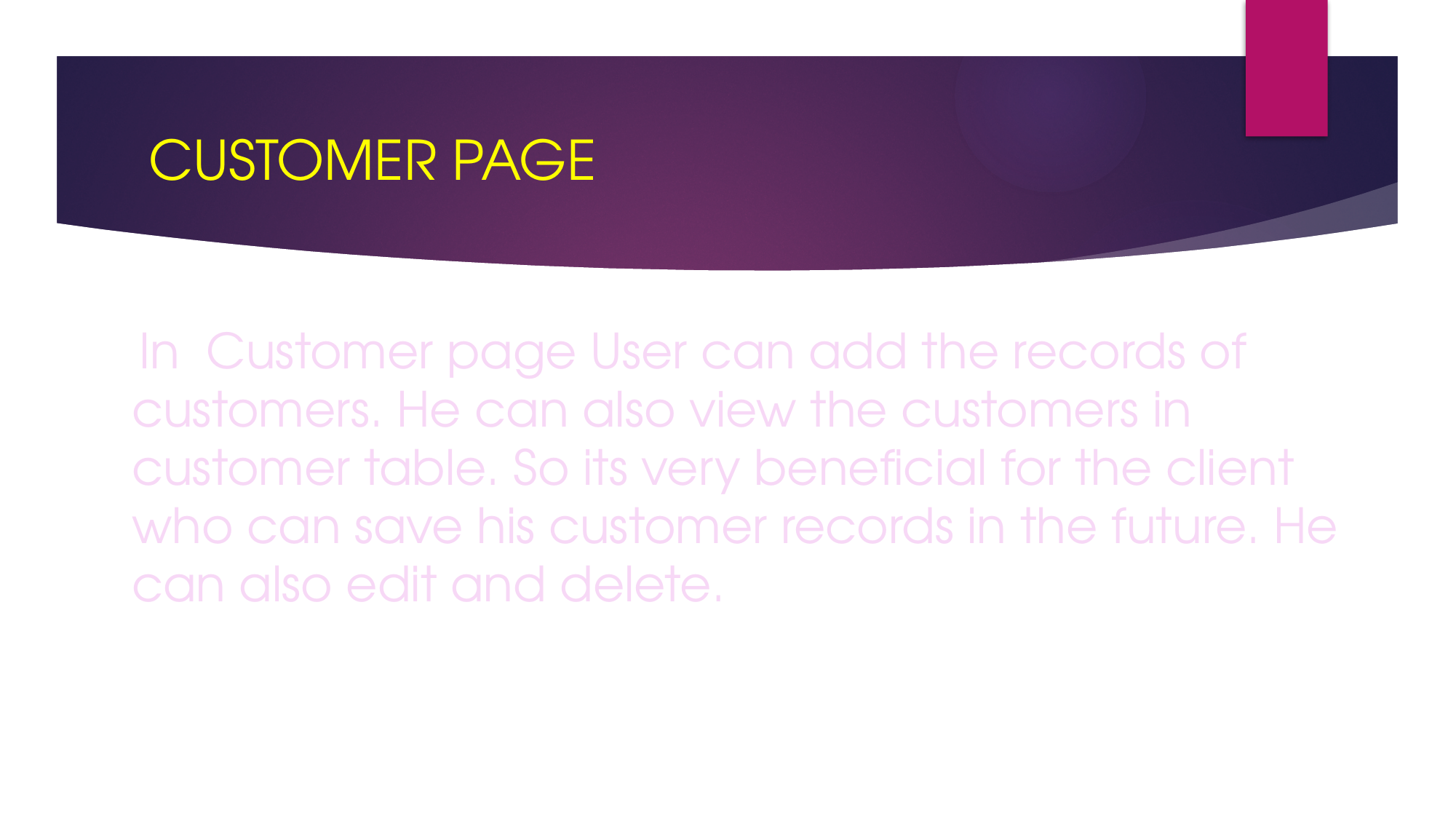

# CUSTOMER PAGE
 In  Customer page User can add the records of customers. He can also view the customers in customer table. So its very beneficial for the client who can save his customer records in the future. He can also edit and delete.